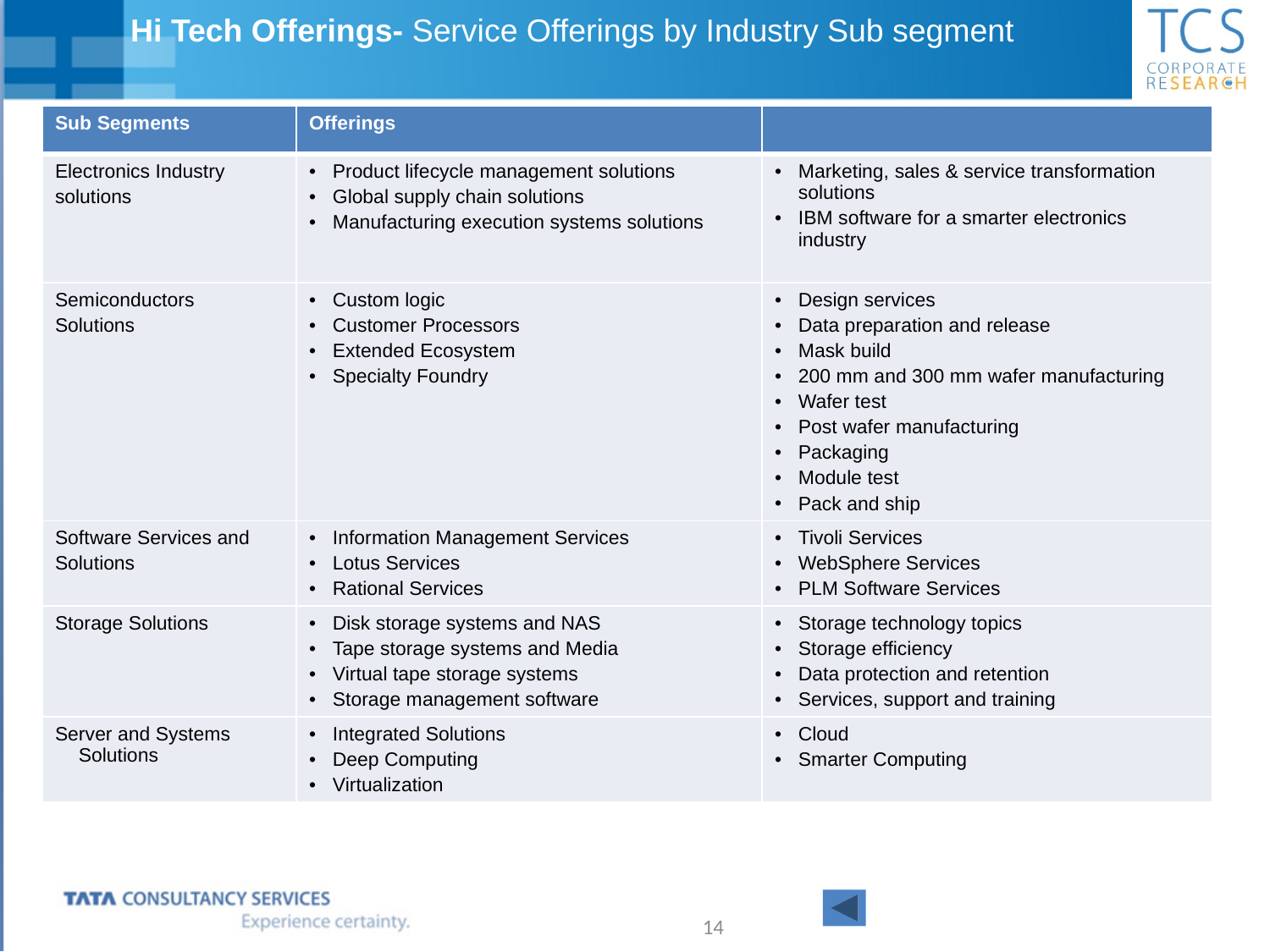

Hi Tech Offerings- Service Offerings by Industry Sub segment

| Sub Segments | Offerings |  |
| --- | --- | --- |
| Electronics Industry solutions | Product lifecycle management solutions Global supply chain solutions Manufacturing execution systems solutions | Marketing, sales & service transformation solutions IBM software for a smarter electronics industry |
| Semiconductors Solutions | Custom logic Customer Processors Extended Ecosystem Specialty Foundry | Design services Data preparation and release Mask build 200 mm and 300 mm wafer manufacturing Wafer test Post wafer manufacturing Packaging Module test Pack and ship |
| Software Services and Solutions | Information Management Services Lotus Services Rational Services | Tivoli Services WebSphere Services PLM Software Services |
| Storage Solutions | Disk storage systems and NAS Tape storage systems and Media Virtual tape storage systems Storage management software | Storage technology topics Storage efficiency Data protection and retention Services, support and training |
| Server and Systems Solutions | Integrated Solutions Deep Computing Virtualization | Cloud Smarter Computing |

14